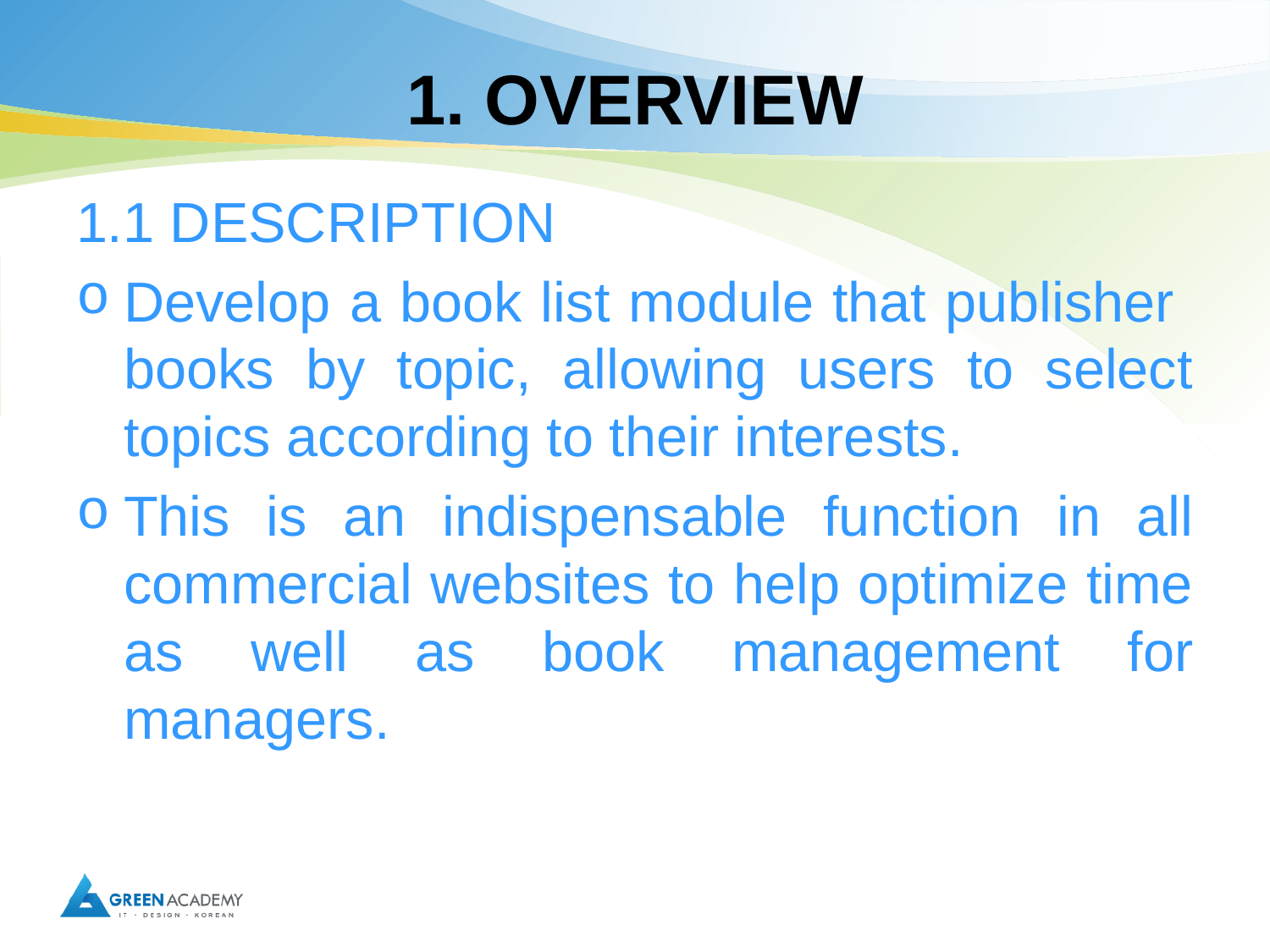

# 1. OVERVIEW
1.1 DESCRIPTION
Develop a book list module that publisher  books by topic, allowing users to select topics according to their interests.
This is an indispensable function in all commercial websites to help optimize time as well as book management for managers.